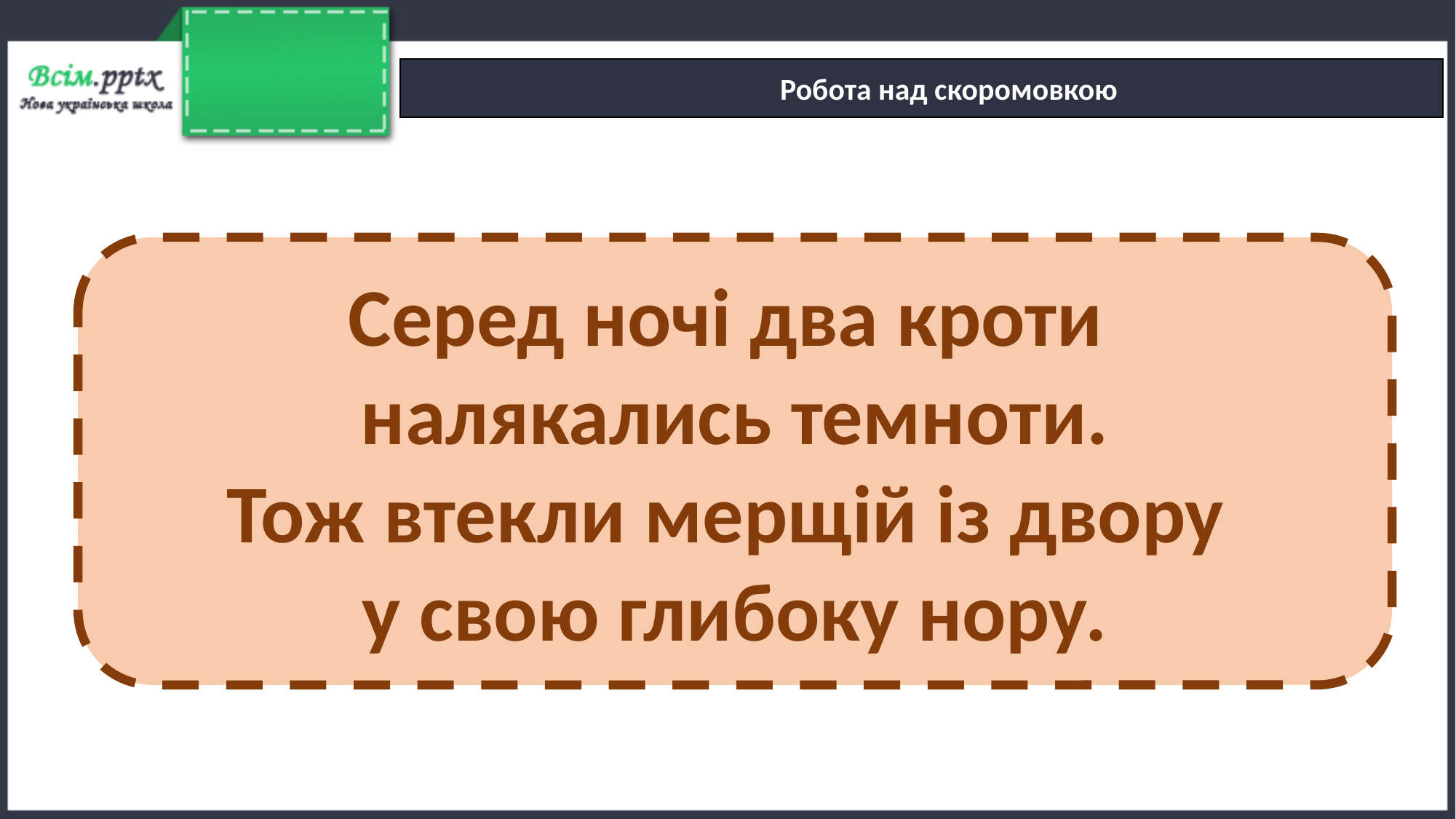

Робота над скоромовкою
Серед ночі два кроти
налякались темноти.
Тож втекли мерщій із двору
у свою глибоку нору.